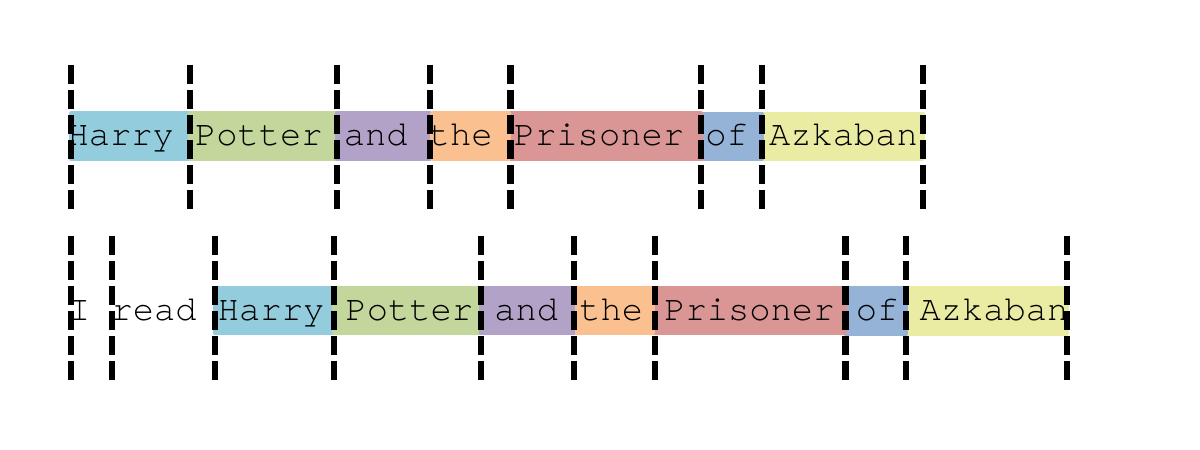

Harry Potter and the Prisoner of Azkaban

I read Harry Potter and the Prisoner of Azkaban